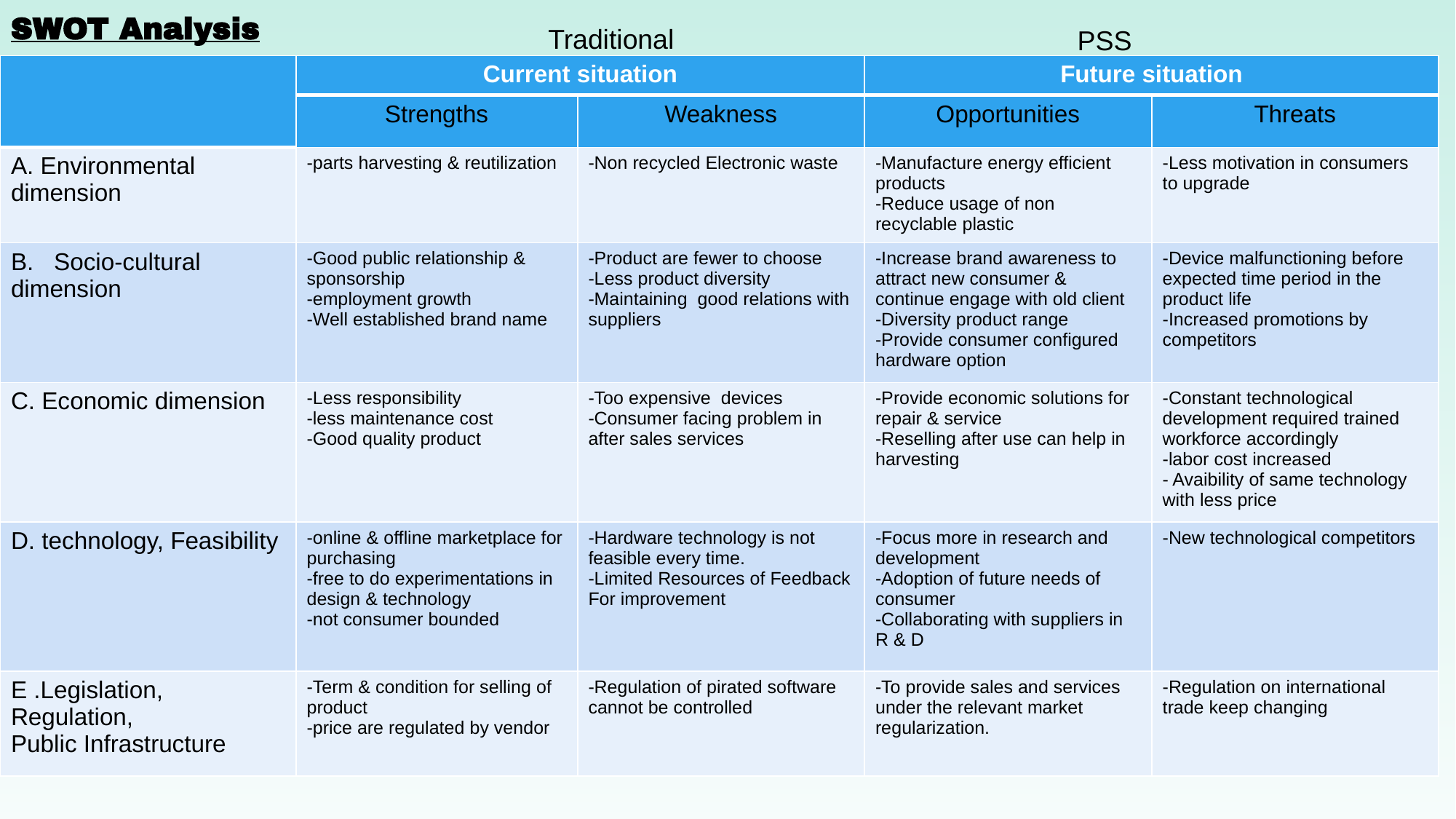

SWOT Analysis
Traditional
PSS
|  | Current situation |  | Future situation |  |
| --- | --- | --- | --- | --- |
|  | Strengths | Weakness | Opportunities | Threats |
| A. Environmental dimension | -parts harvesting & reutilization | -Non recycled Electronic waste | -Manufacture energy efficient products -Reduce usage of non recyclable plastic | -Less motivation in consumers to upgrade |
| B. Socio-cultural dimension | -Good public relationship & sponsorship -employment growth -Well established brand name | -Product are fewer to choose -Less product diversity -Maintaining good relations with suppliers | -Increase brand awareness to attract new consumer & continue engage with old client -Diversity product range -Provide consumer configured hardware option | -Device malfunctioning before expected time period in the product life -Increased promotions by competitors |
| C. Economic dimension | -Less responsibility -less maintenance cost -Good quality product | -Too expensive devices -Consumer facing problem in after sales services | -Provide economic solutions for repair & service -Reselling after use can help in harvesting | -Constant technological development required trained workforce accordingly -labor cost increased - Avaibility of same technology with less price |
| D. technology, Feasibility | -online & offline marketplace for purchasing -free to do experimentations in design & technology -not consumer bounded | -Hardware technology is not feasible every time. -Limited Resources of Feedback For improvement | -Focus more in research and development -Adoption of future needs of consumer -Collaborating with suppliers in R & D | -New technological competitors |
| E .Legislation, Regulation, Public Infrastructure | -Term & condition for selling of product -price are regulated by vendor | -Regulation of pirated software cannot be controlled | -To provide sales and services under the relevant market regularization. | -Regulation on international trade keep changing |